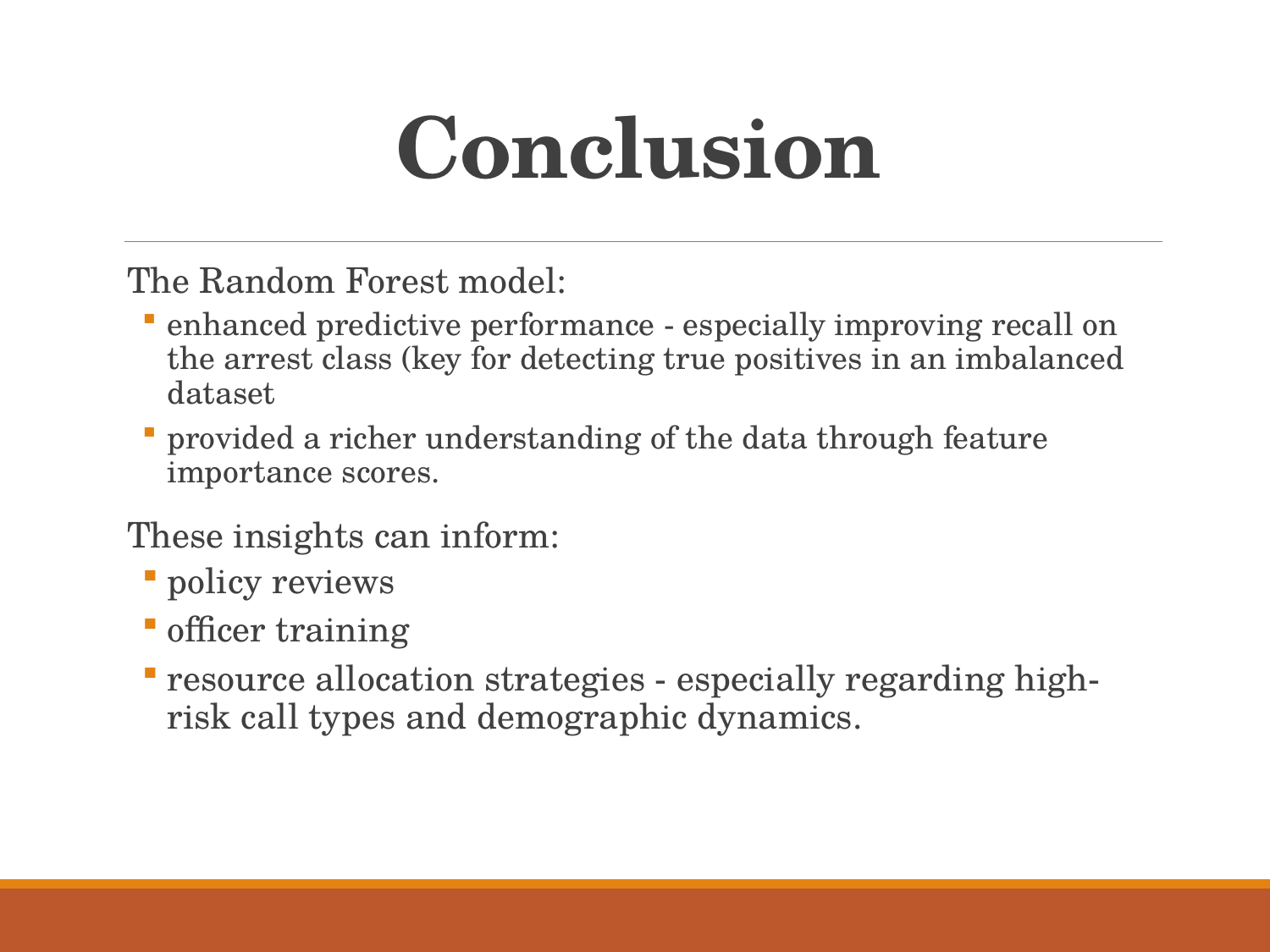

# Conclusion
The Random Forest model:
enhanced predictive performance - especially improving recall on the arrest class (key for detecting true positives in an imbalanced dataset
provided a richer understanding of the data through feature importance scores.
These insights can inform:
policy reviews
officer training
resource allocation strategies - especially regarding high-risk call types and demographic dynamics.